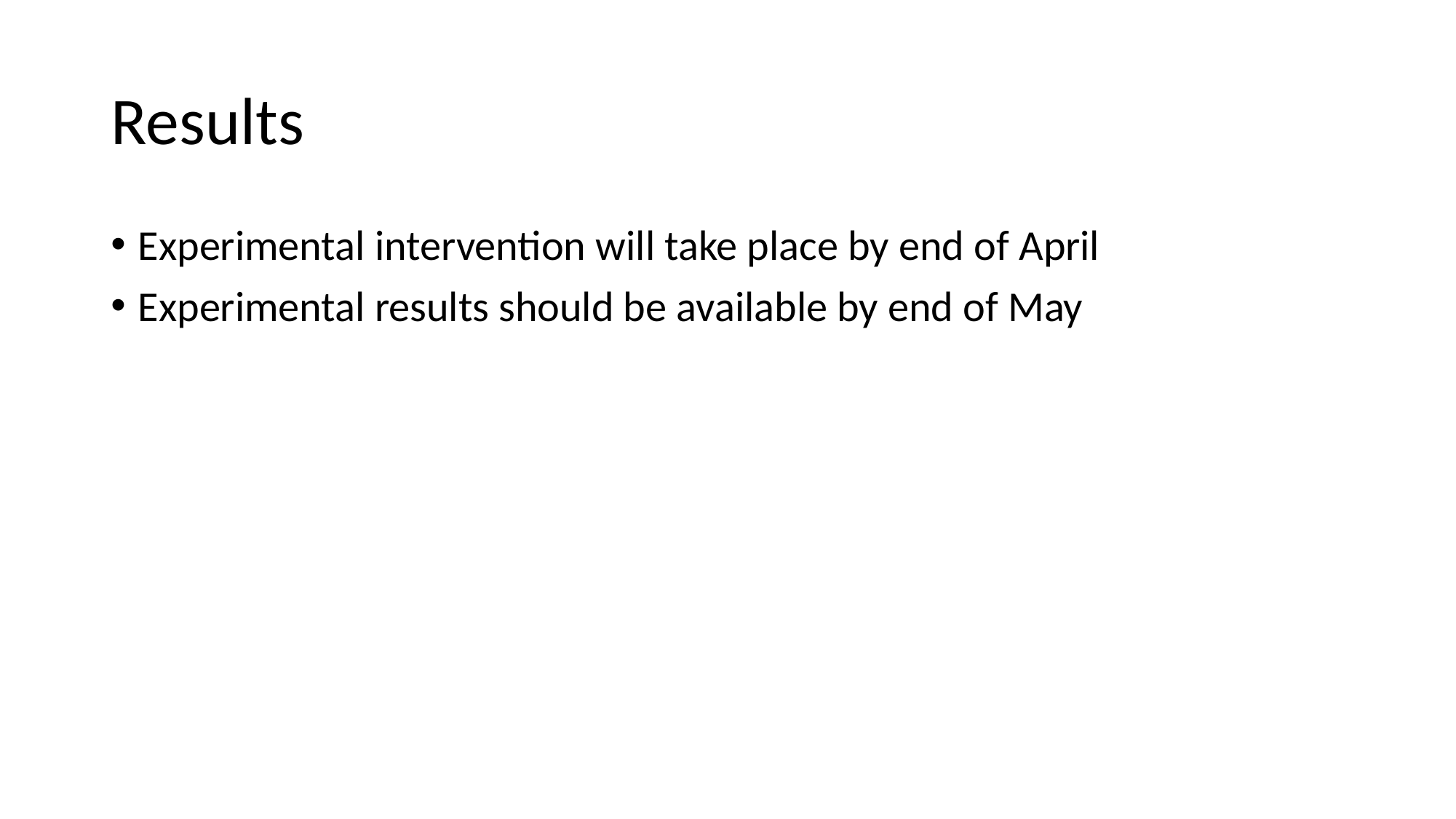

# Results
Experimental intervention will take place by end of April
Experimental results should be available by end of May